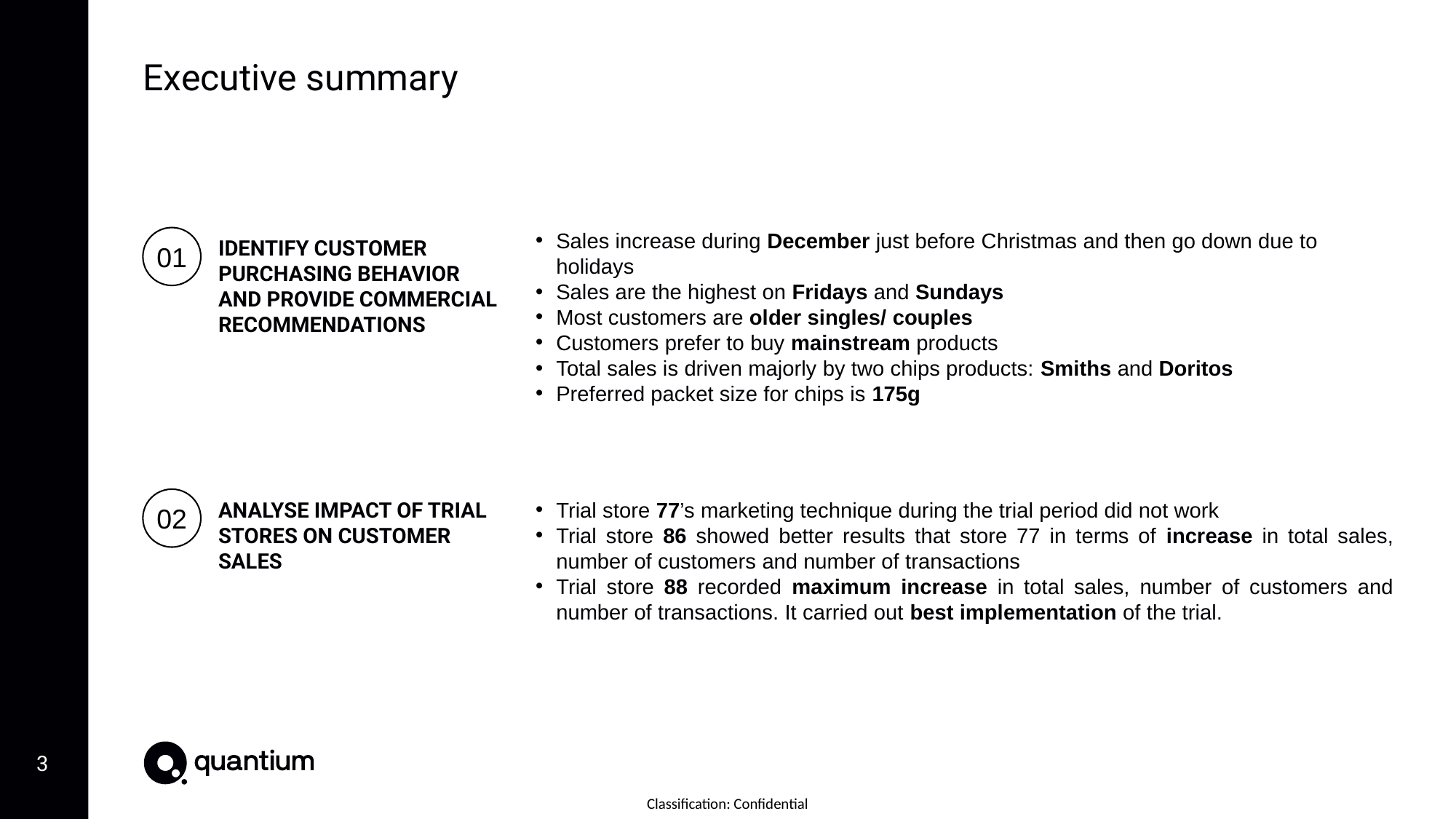

Executive summary
01
Sales increase during December just before Christmas and then go down due to holidays
Sales are the highest on Fridays and Sundays
Most customers are older singles/ couples
Customers prefer to buy mainstream products
Total sales is driven majorly by two chips products: Smiths and Doritos
Preferred packet size for chips is 175g
IDENTIFY CUSTOMER PURCHASING BEHAVIOR
AND PROVIDE COMMERCIAL RECOMMENDATIONS
02
ANALYSE IMPACT OF TRIAL STORES ON CUSTOMER SALES
Trial store 77’s marketing technique during the trial period did not work
Trial store 86 showed better results that store 77 in terms of increase in total sales, number of customers and number of transactions
Trial store 88 recorded maximum increase in total sales, number of customers and number of transactions. It carried out best implementation of the trial.